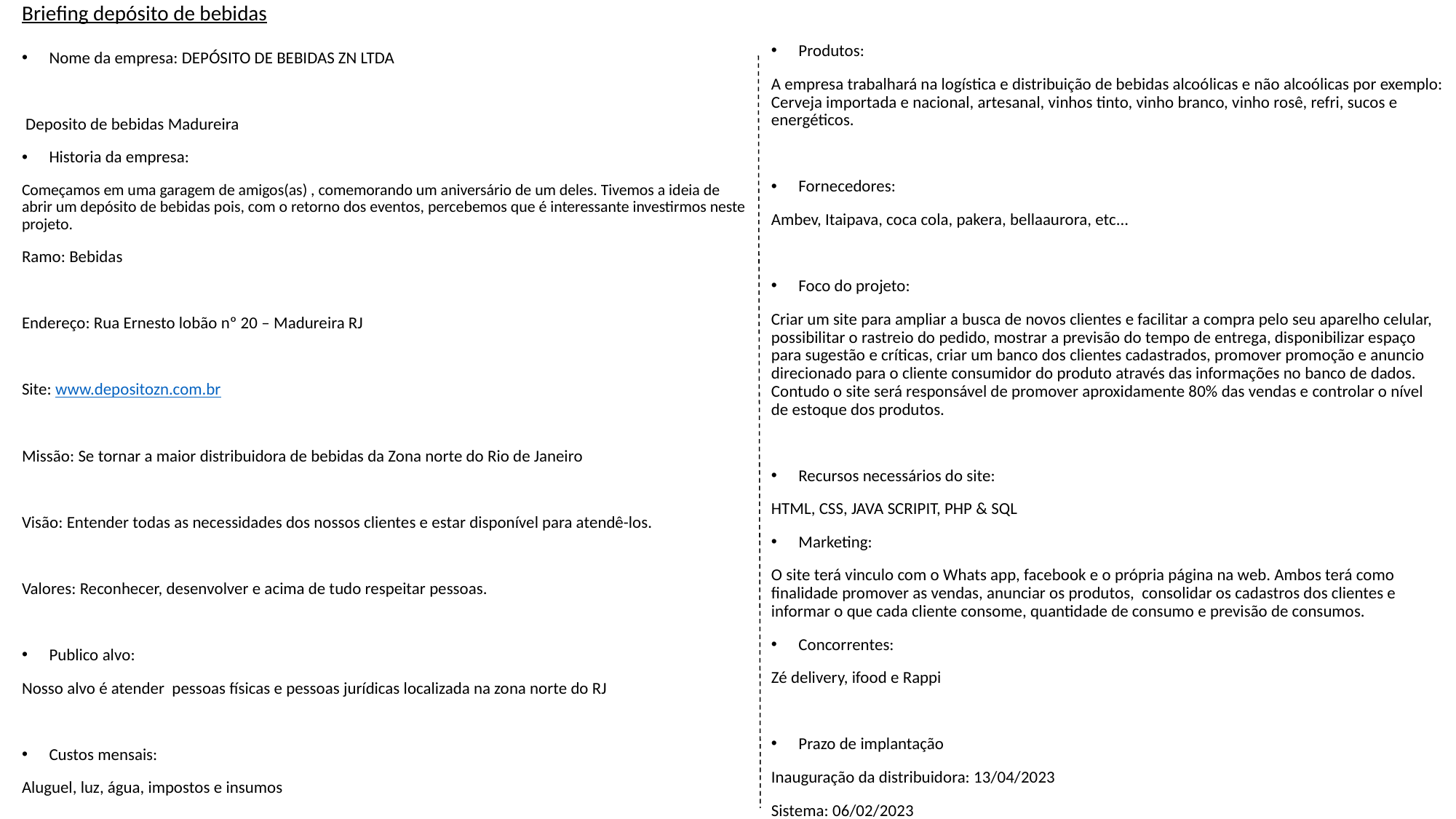

# Briefing depósito de bebidas
Produtos:
A empresa trabalhará na logística e distribuição de bebidas alcoólicas e não alcoólicas por exemplo: Cerveja importada e nacional, artesanal, vinhos tinto, vinho branco, vinho rosê, refri, sucos e energéticos.

Fornecedores:
Ambev, Itaipava, coca cola, pakera, bellaaurora, etc...

Foco do projeto:
Criar um site para ampliar a busca de novos clientes e facilitar a compra pelo seu aparelho celular, possibilitar o rastreio do pedido, mostrar a previsão do tempo de entrega, disponibilizar espaço para sugestão e críticas, criar um banco dos clientes cadastrados, promover promoção e anuncio direcionado para o cliente consumidor do produto através das informações no banco de dados. Contudo o site será responsável de promover aproxidamente 80% das vendas e controlar o nível de estoque dos produtos.

Recursos necessários do site:
HTML, CSS, JAVA SCRIPIT, PHP & SQL
Marketing:
O site terá vinculo com o Whats app, facebook e o própria página na web. Ambos terá como finalidade promover as vendas, anunciar os produtos,  consolidar os cadastros dos clientes e informar o que cada cliente consome, quantidade de consumo e previsão de consumos.
Concorrentes:
Zé delivery, ifood e Rappi

Prazo de implantação
Inauguração da distribuidora: 13/04/2023
Sistema: 06/02/2023

Nome da empresa: DEPÓSITO DE BEBIDAS ZN LTDA

 Deposito de bebidas Madureira
Historia da empresa:
Começamos em uma garagem de amigos(as) , comemorando um aniversário de um deles. Tivemos a ideia de abrir um depósito de bebidas pois, com o retorno dos eventos, percebemos que é interessante investirmos neste projeto.
Ramo: Bebidas

Endereço: Rua Ernesto lobão nº 20 – Madureira RJ

Site: www.depositozn.com.br

Missão: Se tornar a maior distribuidora de bebidas da Zona norte do Rio de Janeiro

Visão: Entender todas as necessidades dos nossos clientes e estar disponível para atendê-los.

Valores: Reconhecer, desenvolver e acima de tudo respeitar pessoas.

Publico alvo:
Nosso alvo é atender  pessoas físicas e pessoas jurídicas localizada na zona norte do RJ

Custos mensais:
Aluguel, luz, água, impostos e insumos